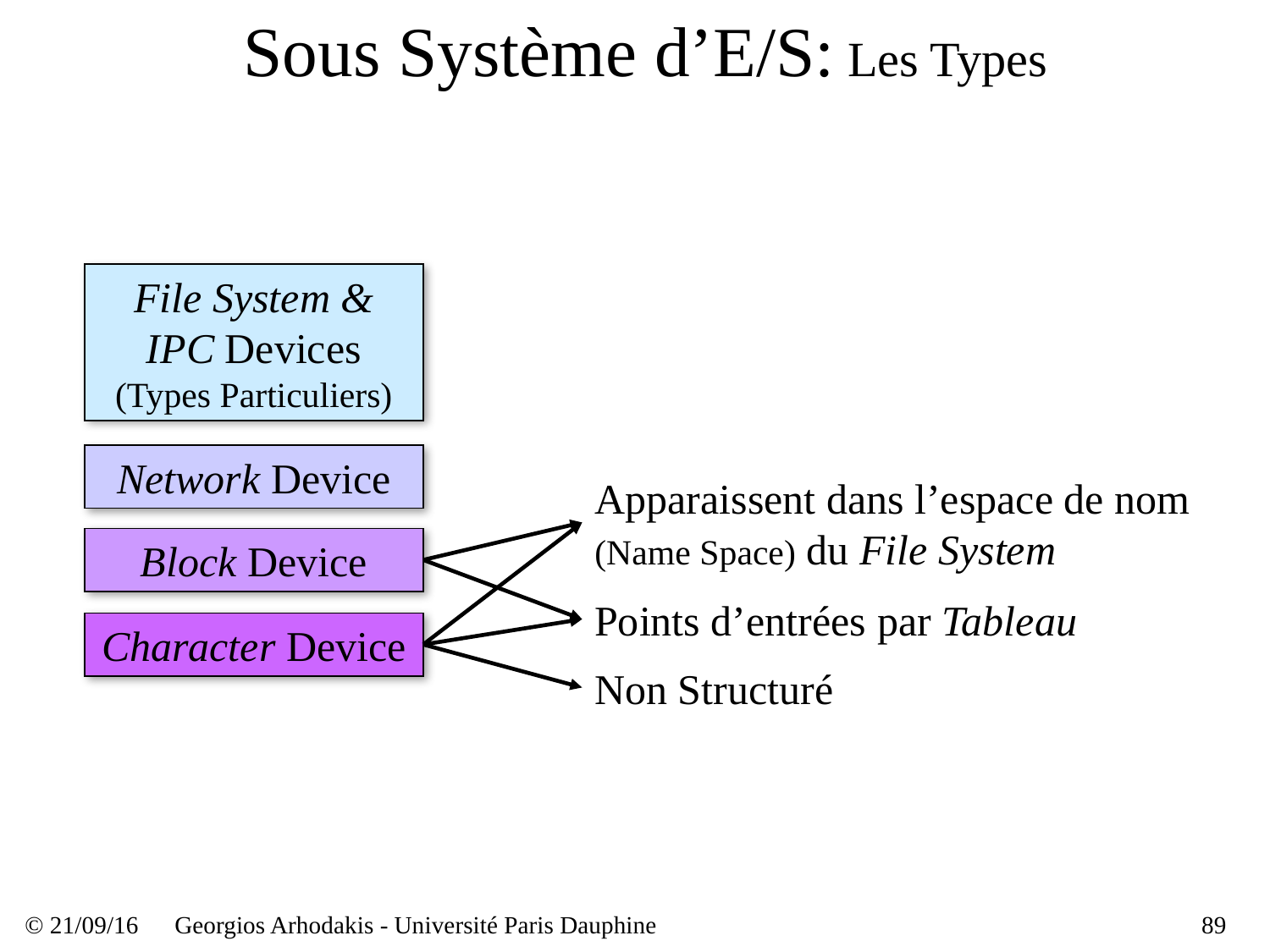

# Sous Système d’E/S: Les Types
File System & IPC Devices (Types Particuliers)
Network Device
Apparaissent dans l’espace de nom (Name Space) du File System
Block Device
Points d’entrées par Tableau
Character Device
Non Structuré
© 21/09/16
Georgios Arhodakis - Université Paris Dauphine
89